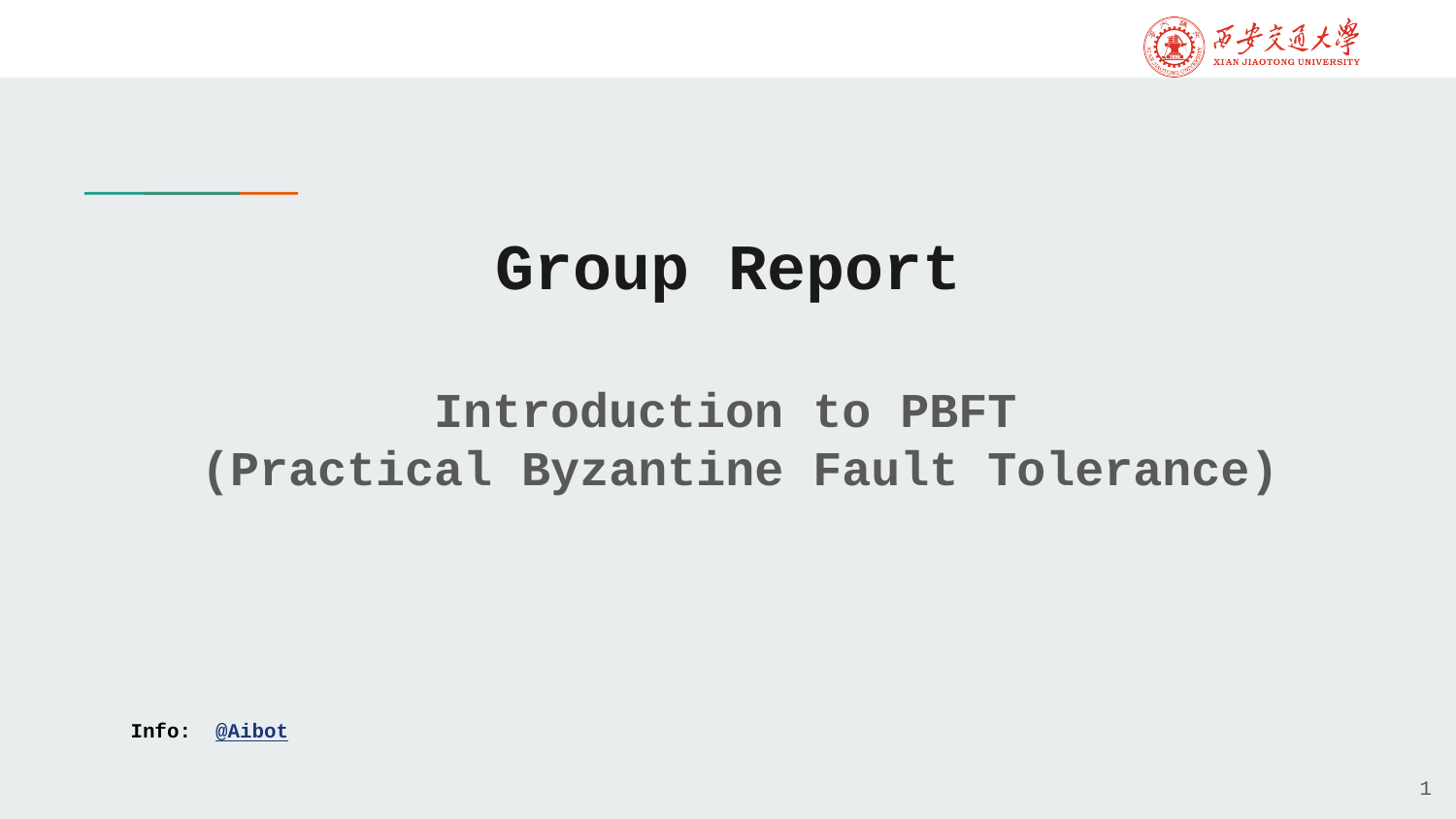

# Group Report
Introduction to PBFT
(Practical Byzantine Fault Tolerance)
Info:  @Aibot
1